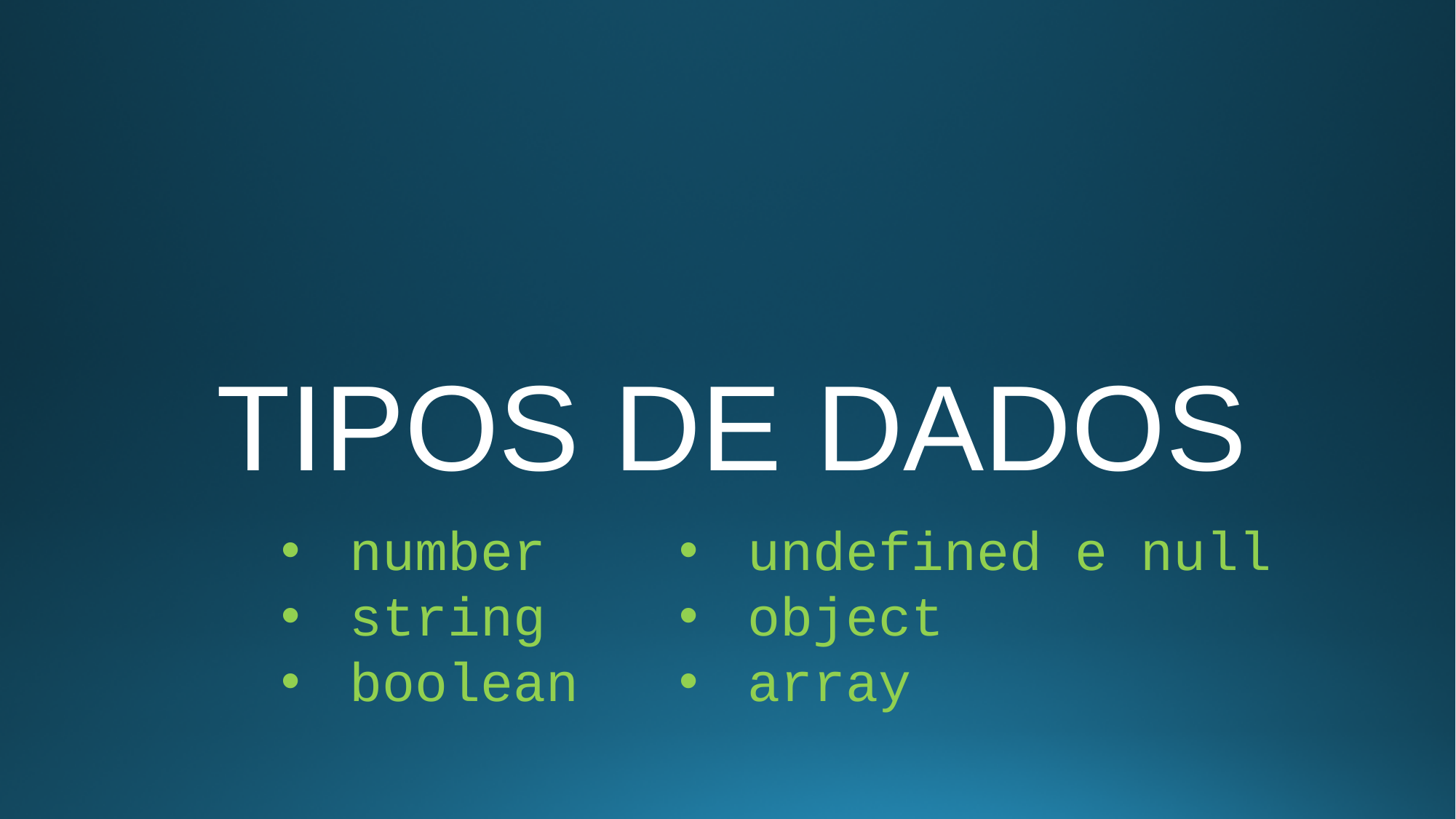

# TIPOS DE DADOS
number
string
boolean
undefined e null
object
array